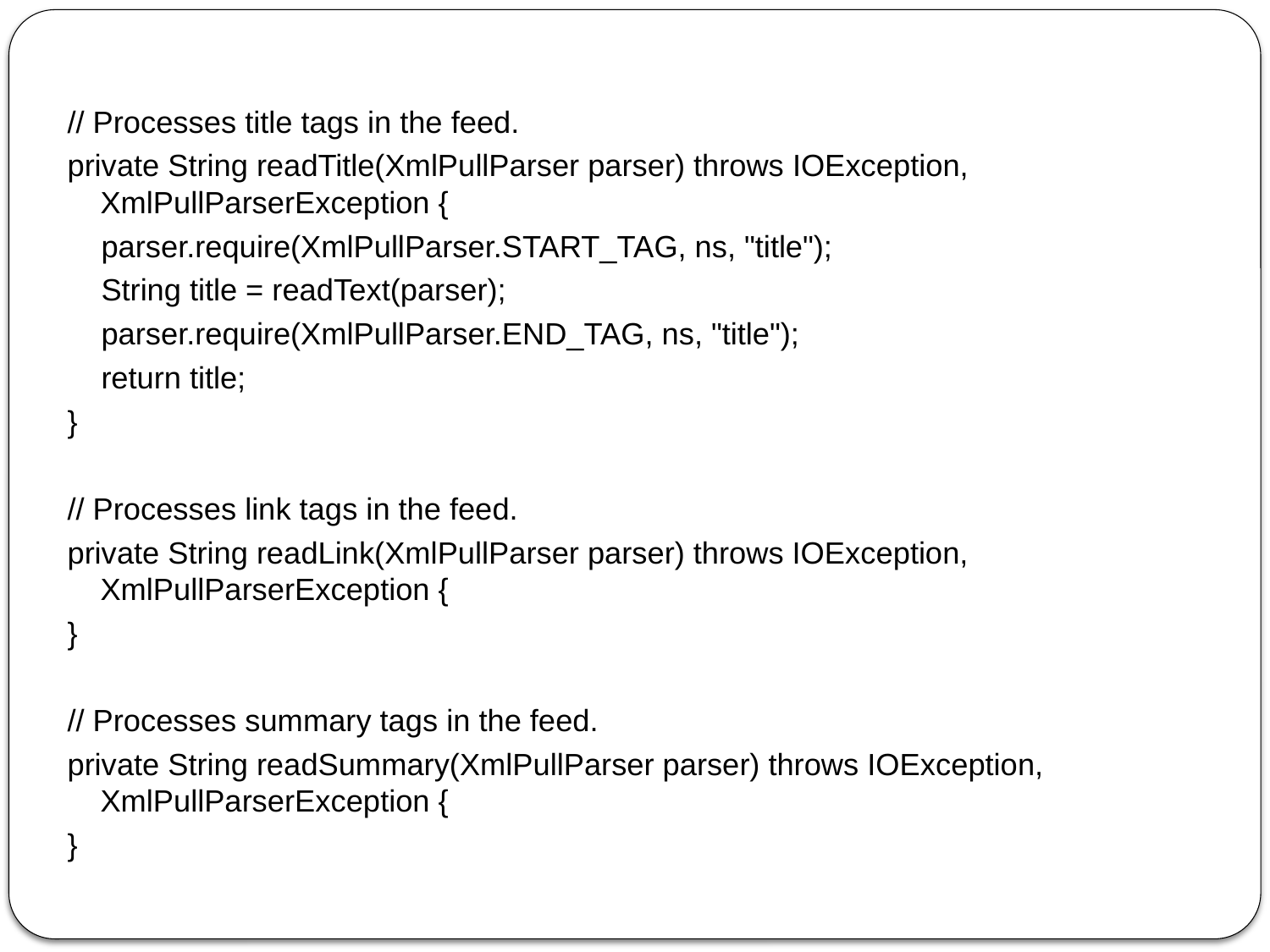

// Processes title tags in the feed.
private String readTitle(XmlPullParser parser) throws IOException, XmlPullParserException {
    parser.require(XmlPullParser.START_TAG, ns, "title");
    String title = readText(parser);
    parser.require(XmlPullParser.END_TAG, ns, "title");
    return title;
}

// Processes link tags in the feed.
private String readLink(XmlPullParser parser) throws IOException, XmlPullParserException {
}

// Processes summary tags in the feed.
private String readSummary(XmlPullParser parser) throws IOException, XmlPullParserException {
}